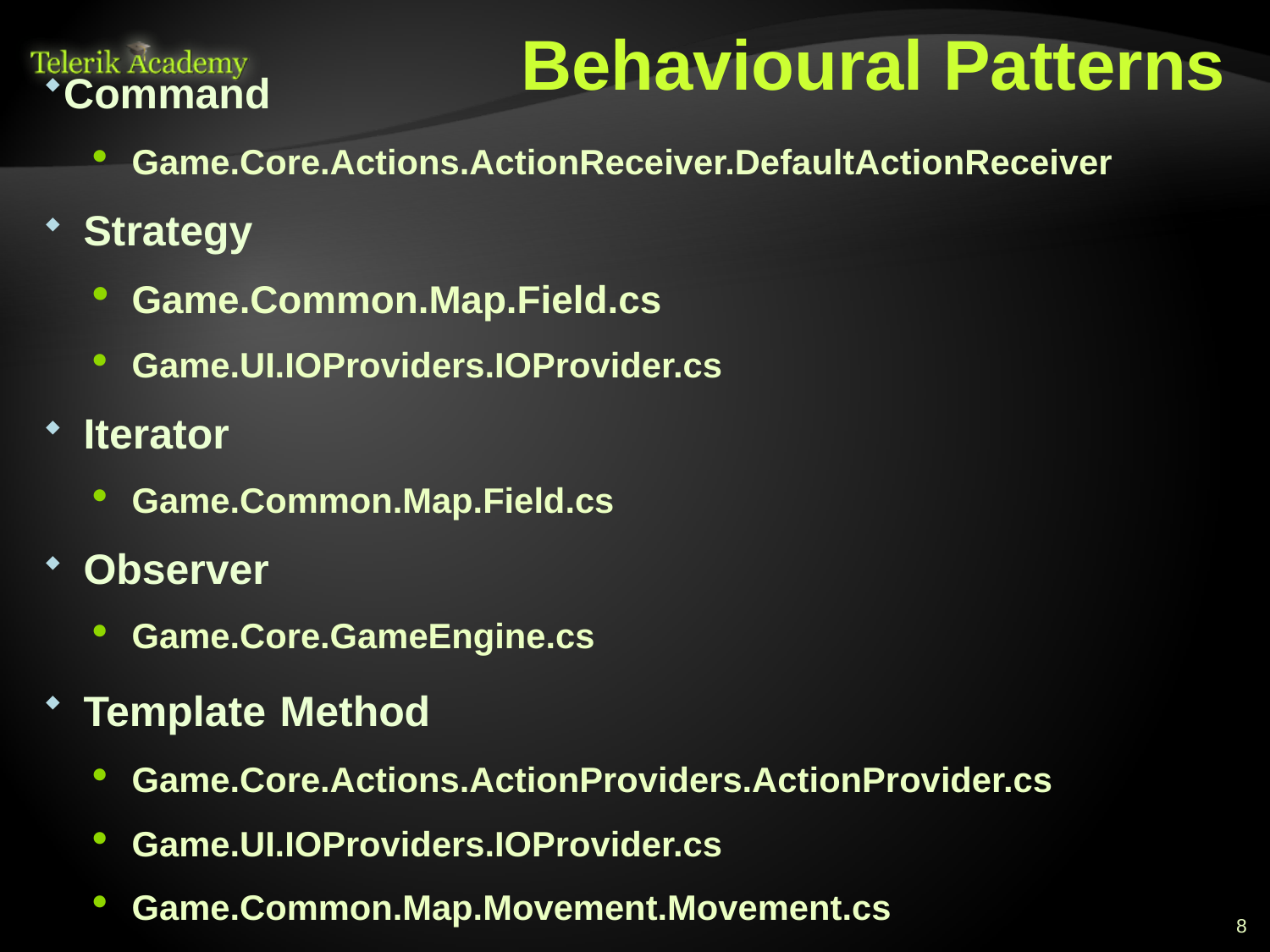

# Behavioural Patterns
Command
Game.Core.Actions.ActionReceiver.DefaultActionReceiver
Strategy
Game.Common.Map.Field.cs
Game.UI.IOProviders.IOProvider.cs
Iterator
Game.Common.Map.Field.cs
Observer
Game.Core.GameEngine.cs
Template Method
Game.Core.Actions.ActionProviders.ActionProvider.cs
Game.UI.IOProviders.IOProvider.cs
Game.Common.Map.Movement.Movement.cs
8